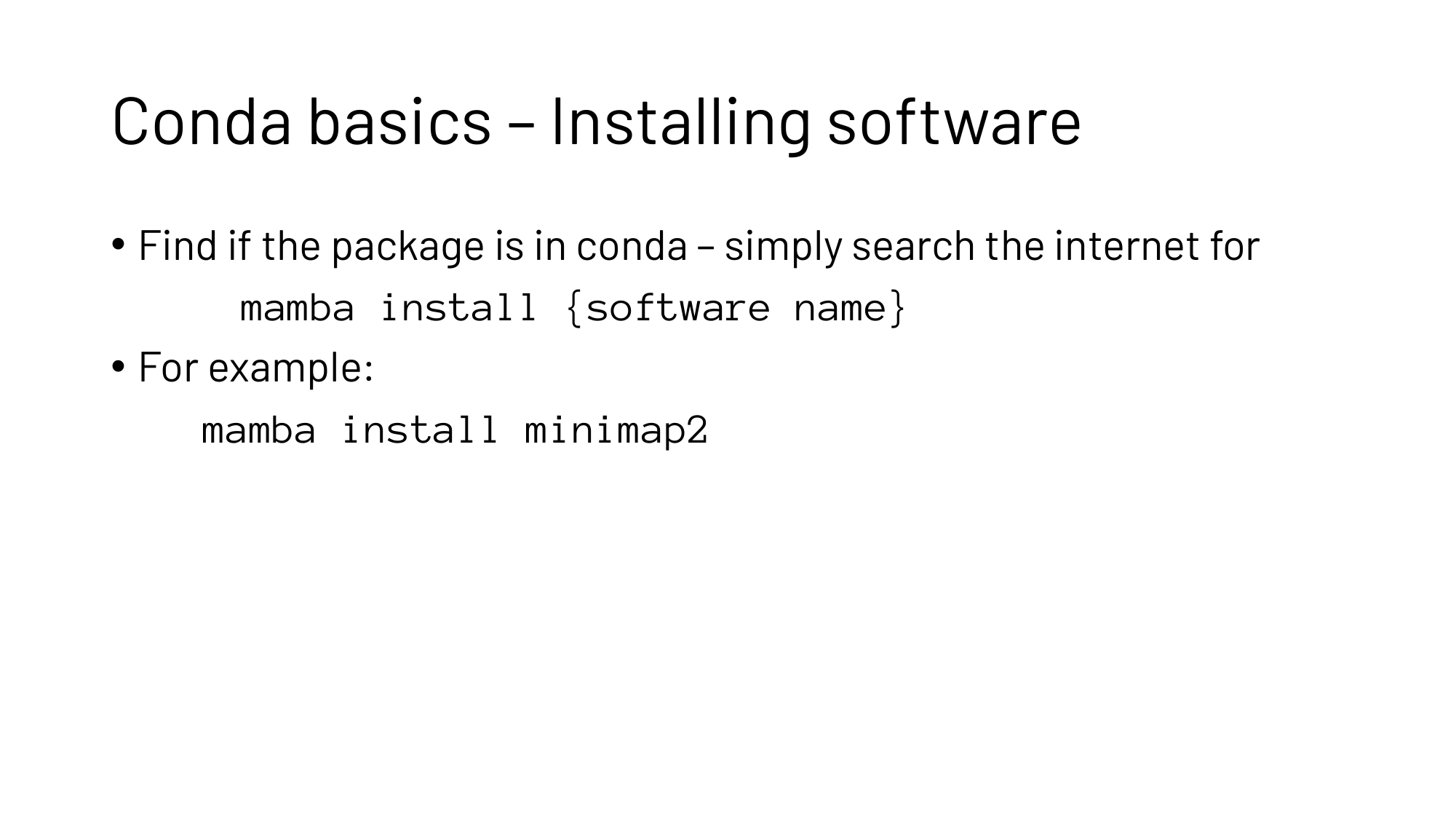

# Conda basics – Installing software
Find if the package is in conda – simply search the internet for
    mamba install {software name}
For example:
    mamba install minimap2